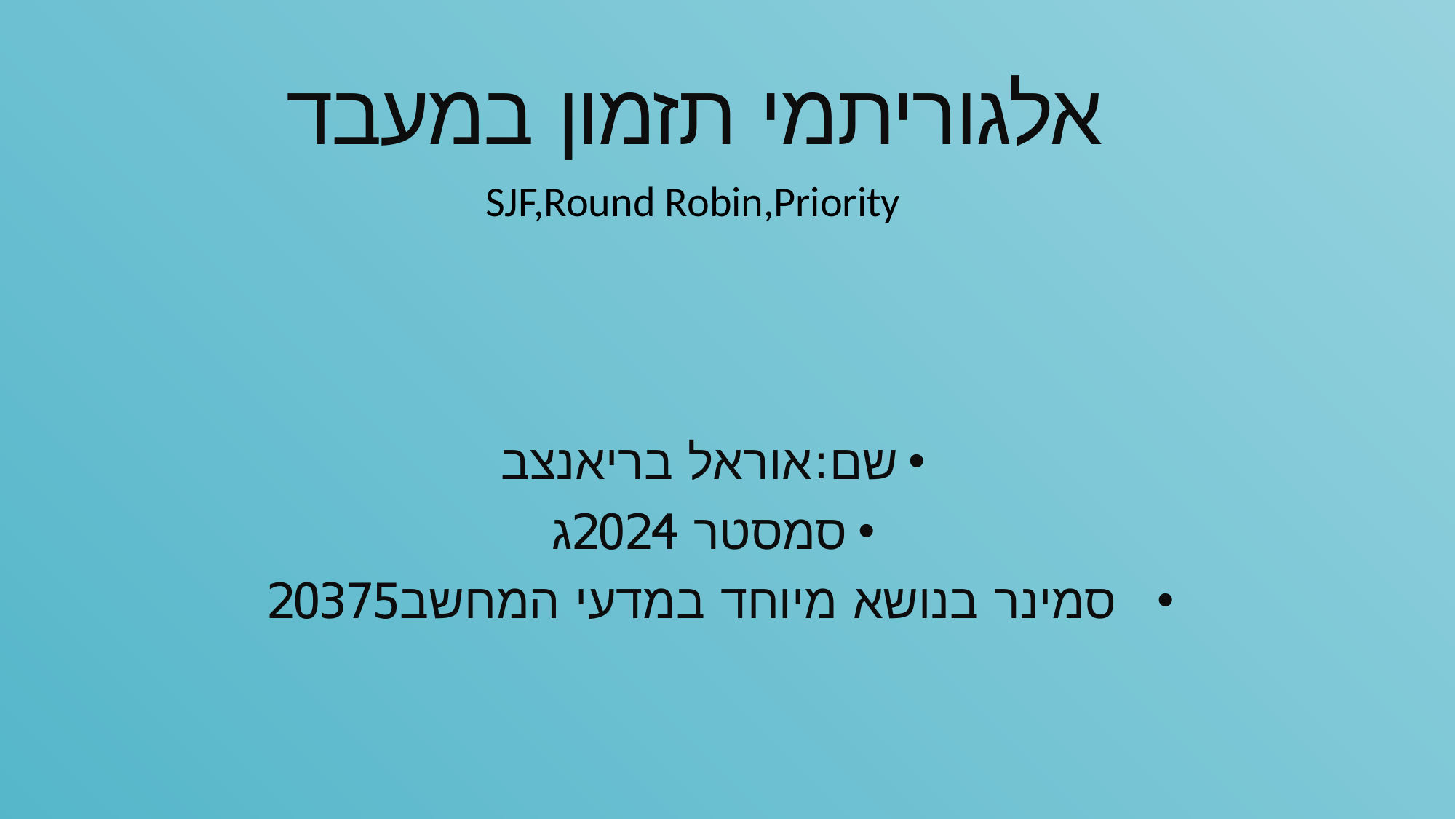

# אלגוריתמי תזמון במעבד
SJF,Round Robin,Priority

שם:אוראל בריאנצב
סמסטר 2024ג
  סמינר בנושא מיוחד במדעי המחשב20375